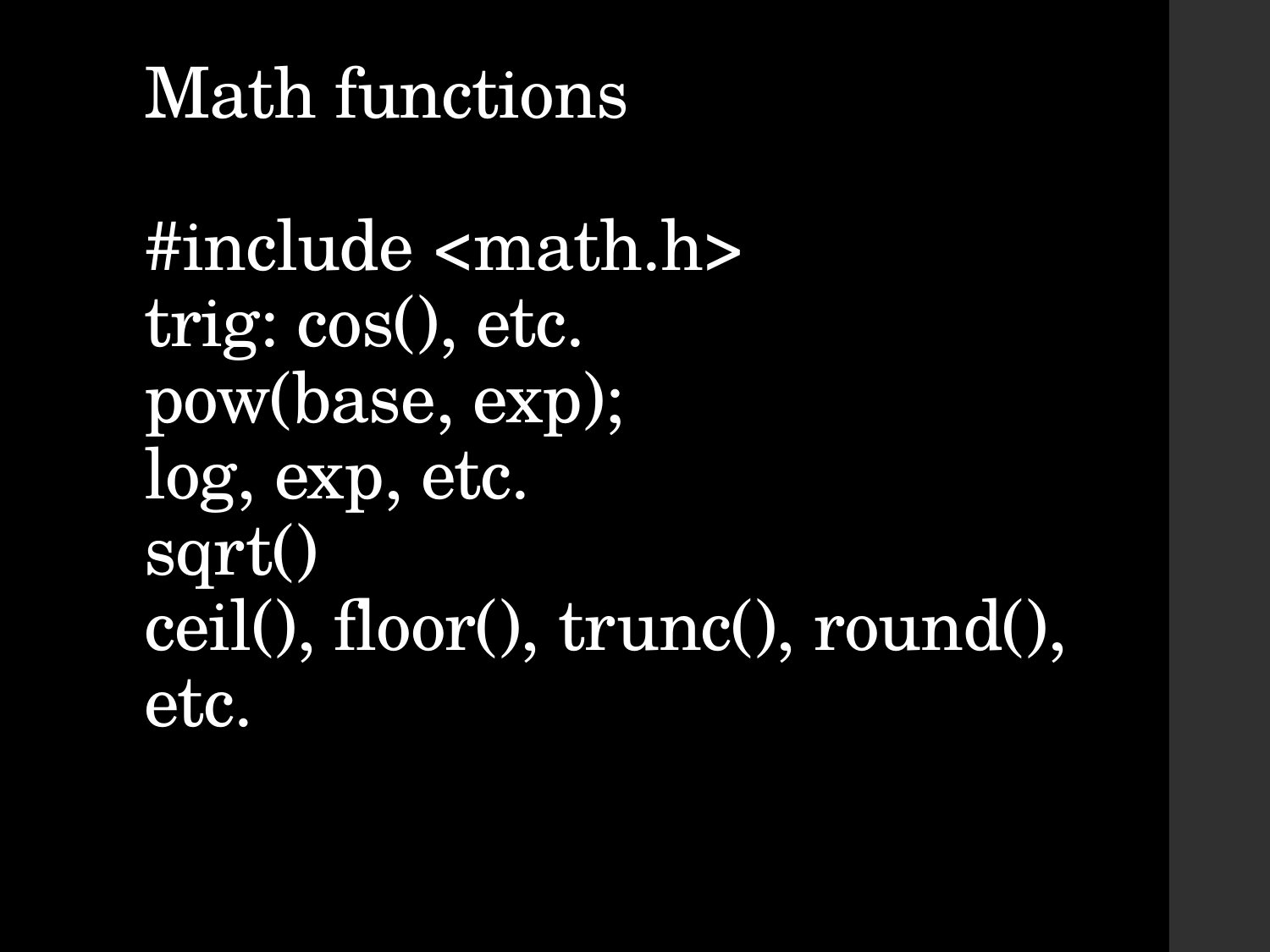

# Math functions #include <math.h> trig: cos(), etc. pow(base, exp); log, exp, etc. sqrt() ceil(), floor(), trunc(), round(), etc.